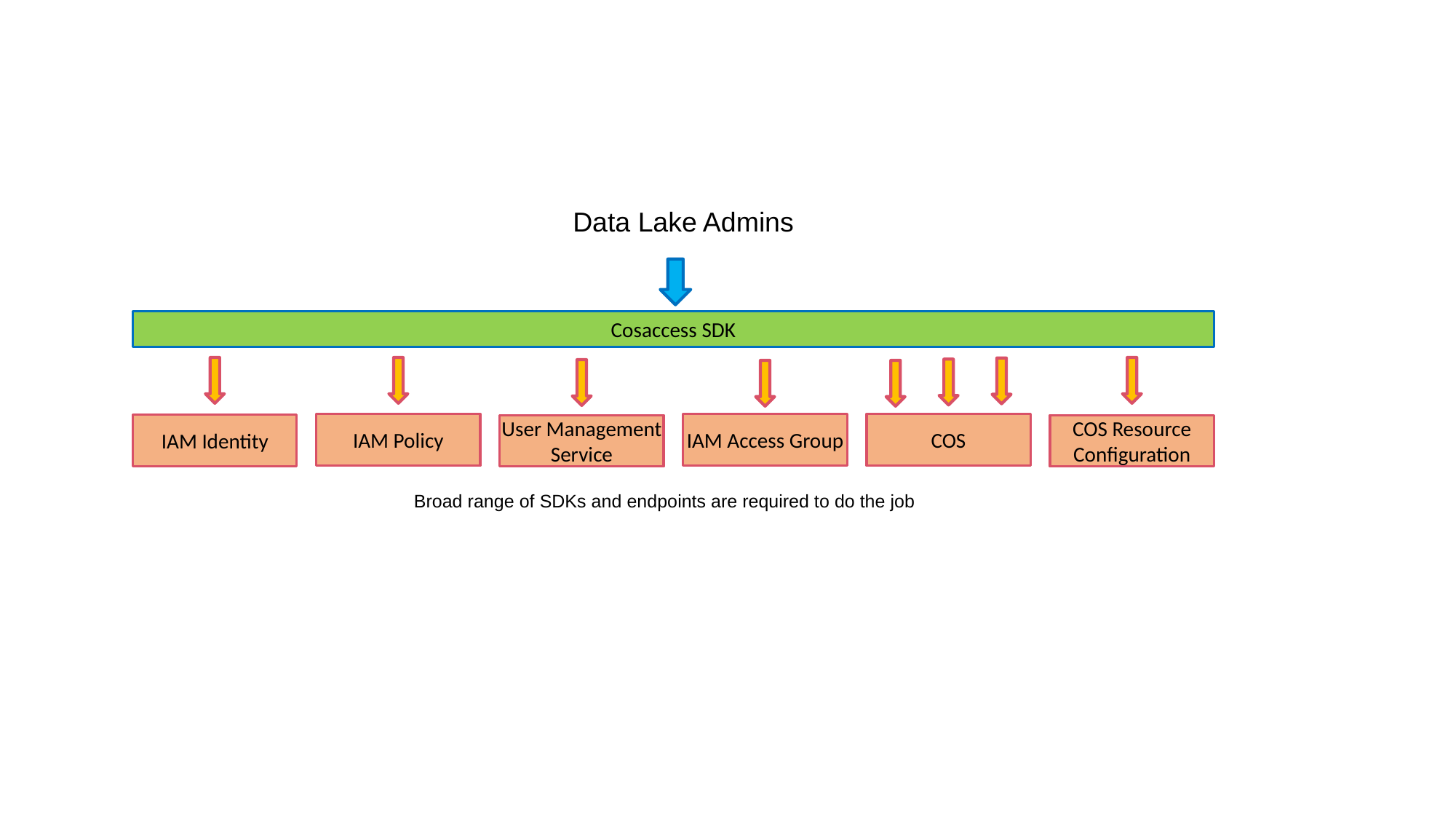

Data Lake Admins

Cosaccess SDK

IAM Access Group
COS
IAM Policy
IAM Identity
COS Resource Configuration
User Management Service
Broad range of SDKs and endpoints are required to do the job